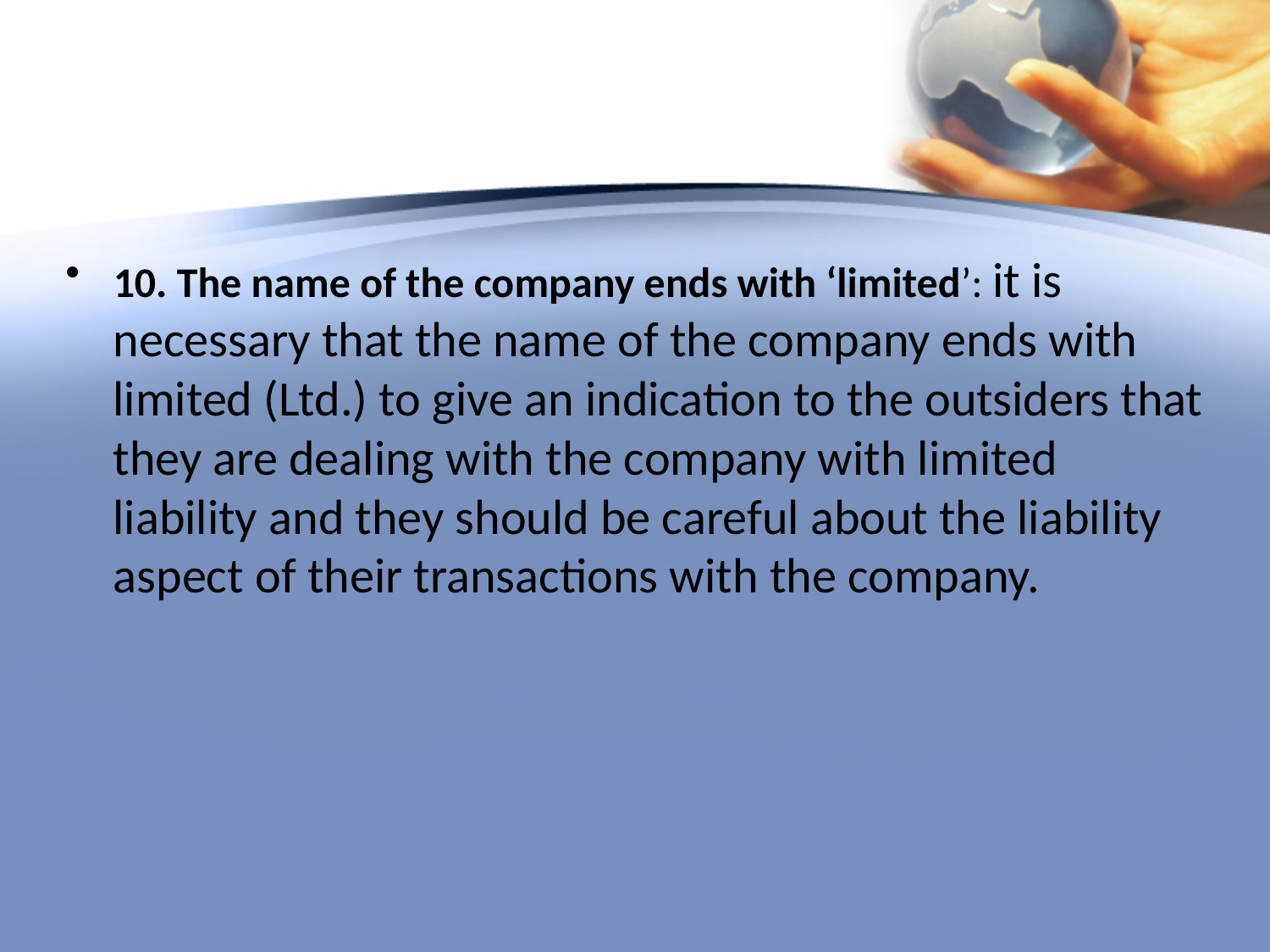

#
10. The name of the company ends with ‘limited’: it is necessary that the name of the company ends with limited (Ltd.) to give an indication to the outsiders that they are dealing with the company with limited liability and they should be careful about the liability aspect of their transactions with the company.